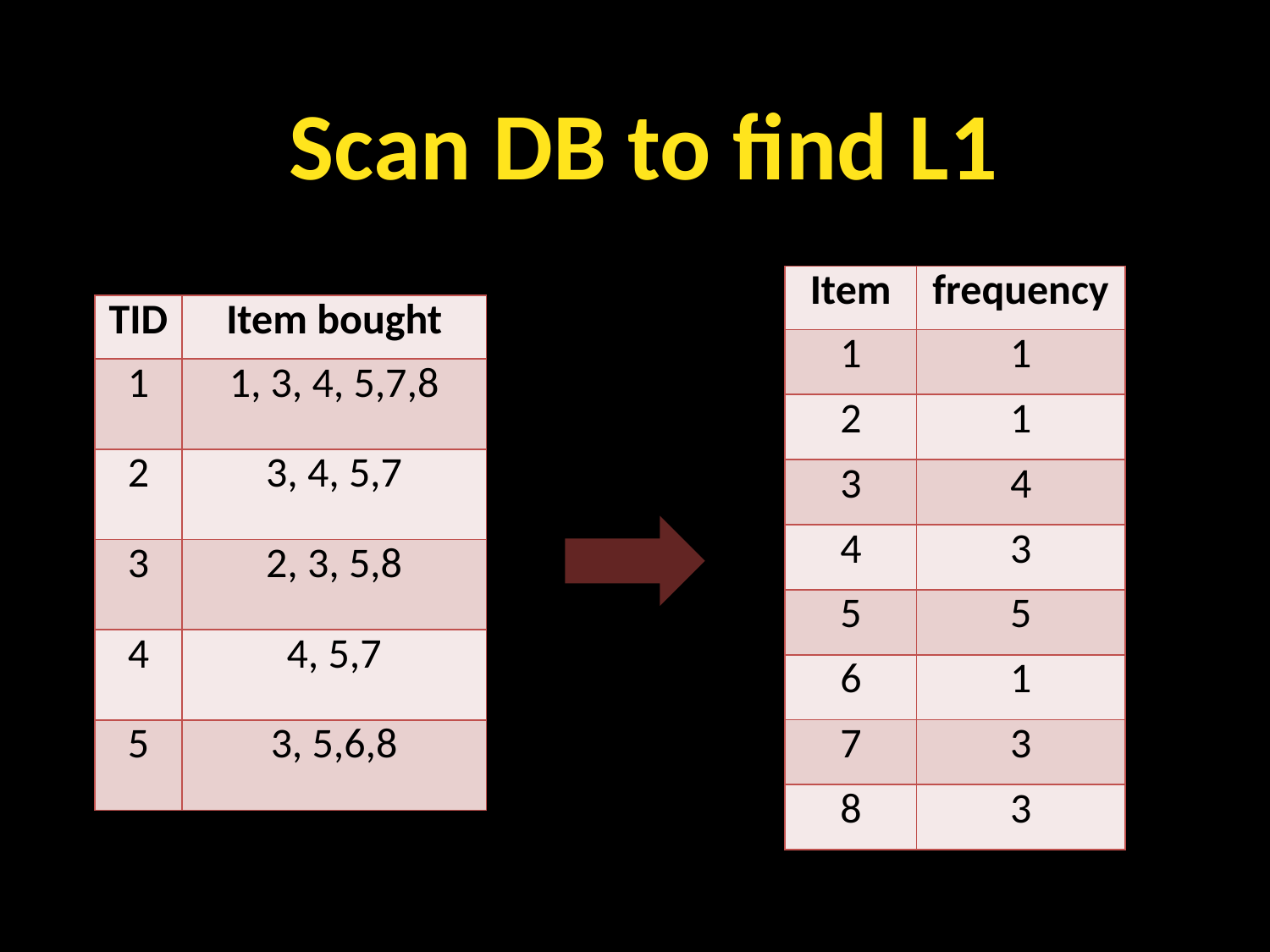

Scan DB to find L1
| Item | frequency |
| --- | --- |
| 1 | 1 |
| 2 | 1 |
| 3 | 4 |
| 4 | 3 |
| 5 | 5 |
| 6 | 1 |
| 7 | 3 |
| 8 | 3 |
| TID | Item bought |
| --- | --- |
| 1 | 1, 3, 4, 5,7,8 |
| 2 | 3, 4, 5,7 |
| 3 | 2, 3, 5,8 |
| 4 | 4, 5,7 |
| 5 | 3, 5,6,8 |